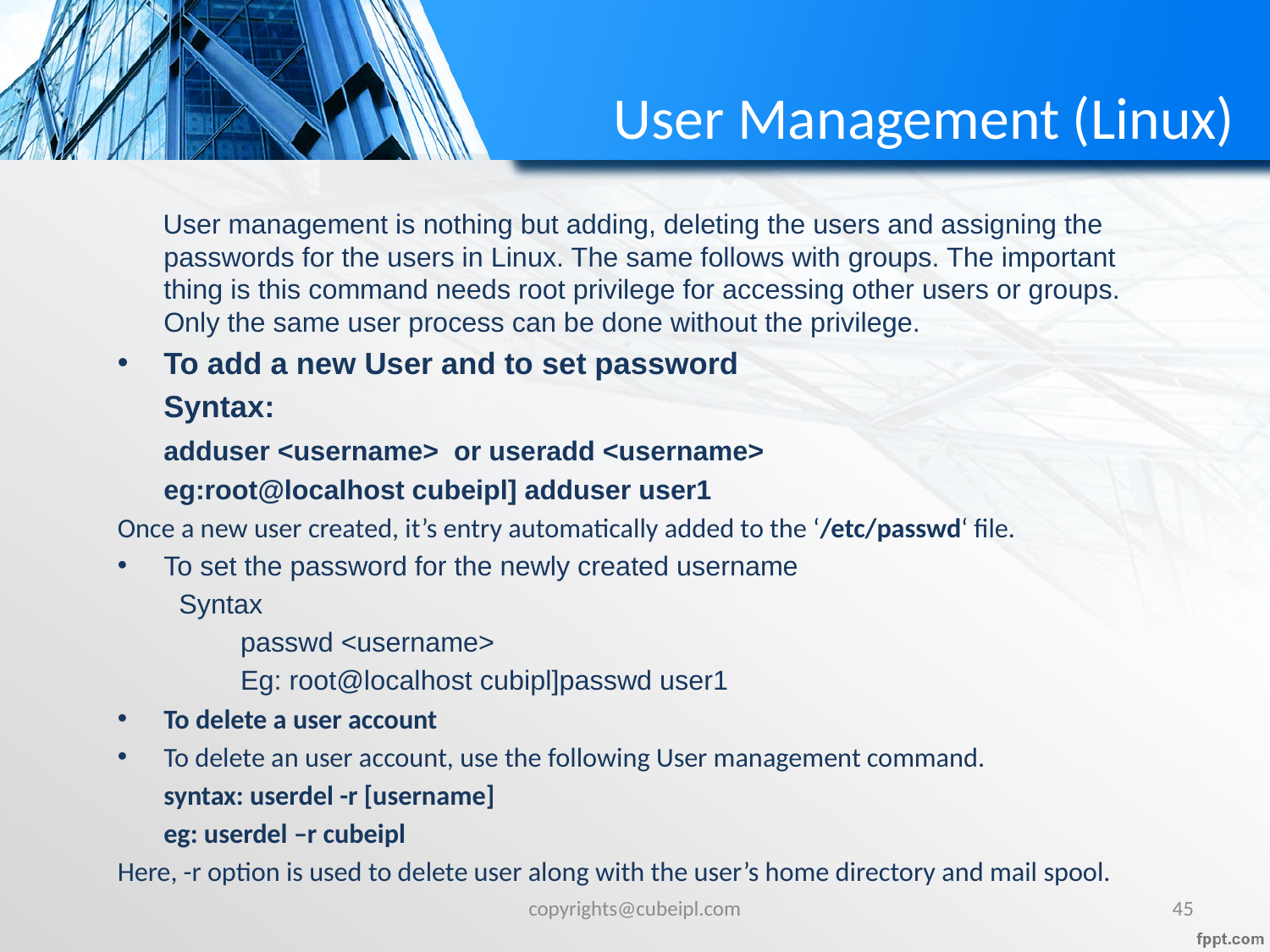

# User Management (Linux)
      User management is nothing but adding, deleting the users and assigning the passwords for the users in Linux. The same follows with groups. The important thing is this command needs root privilege for accessing other users or groups. Only the same user process can be done without the privilege.
To add a new User and to set password
	Syntax:
		adduser <username>  or useradd <username>
		eg:root@localhost cubeipl] adduser user1
Once a new user created, it’s entry automatically added to the ‘/etc/passwd‘ file.
To set the password for the newly created username
Syntax
passwd <username>
Eg: root@localhost cubipl]passwd user1
To delete a user account
To delete an user account, use the following User management command.
		syntax: userdel -r [username]
		eg: userdel –r cubeipl
Here, -r option is used to delete user along with the user’s home directory and mail spool.

copyrights@cubeipl.com
45